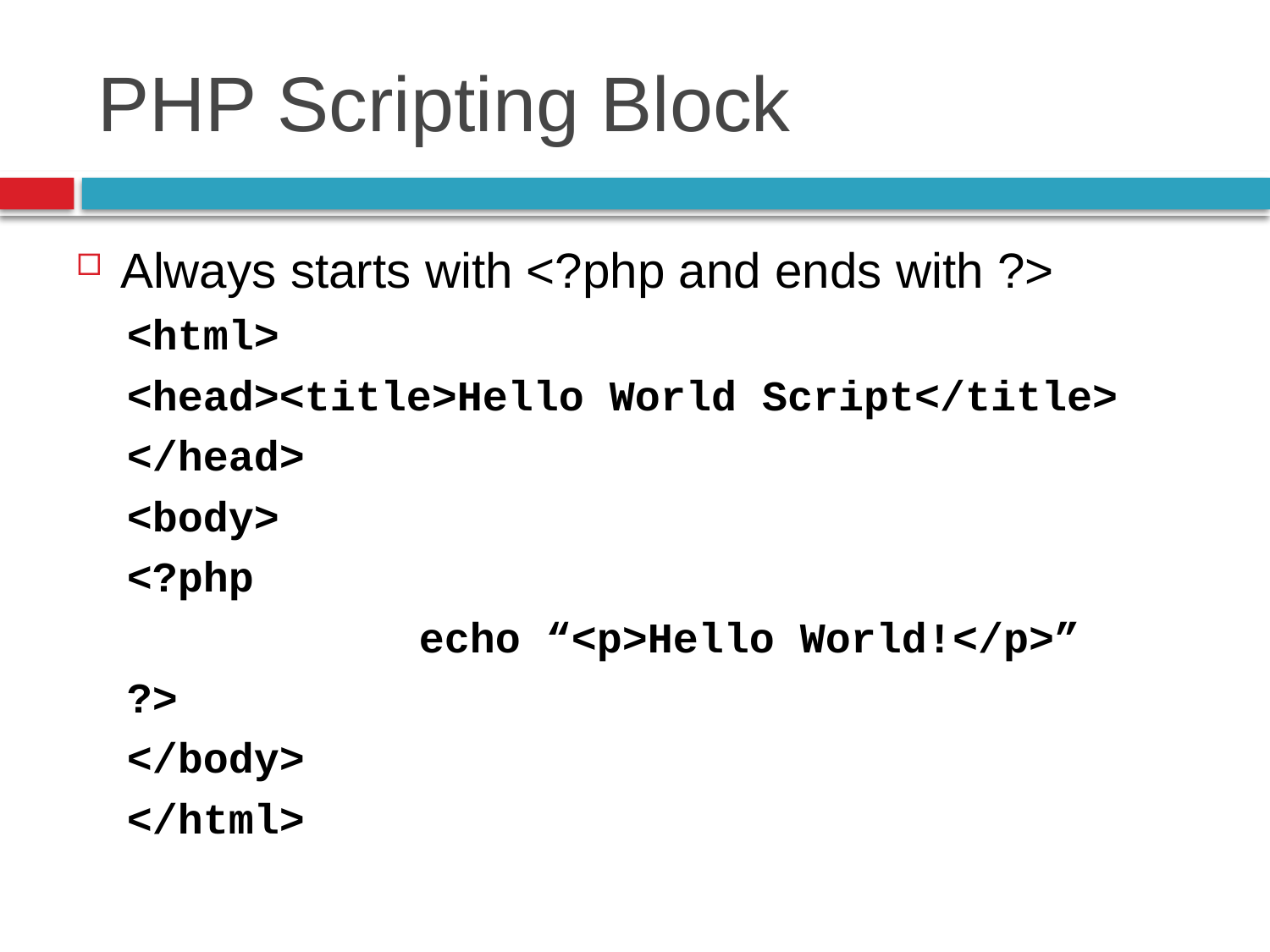

# PHP Scripting Block
Always starts with <?php and ends with ?>
<html>
<head><title>Hello World Script</title>
</head>
<body>
<?php
			echo “<p>Hello World!</p>”
?>
</body>
</html>